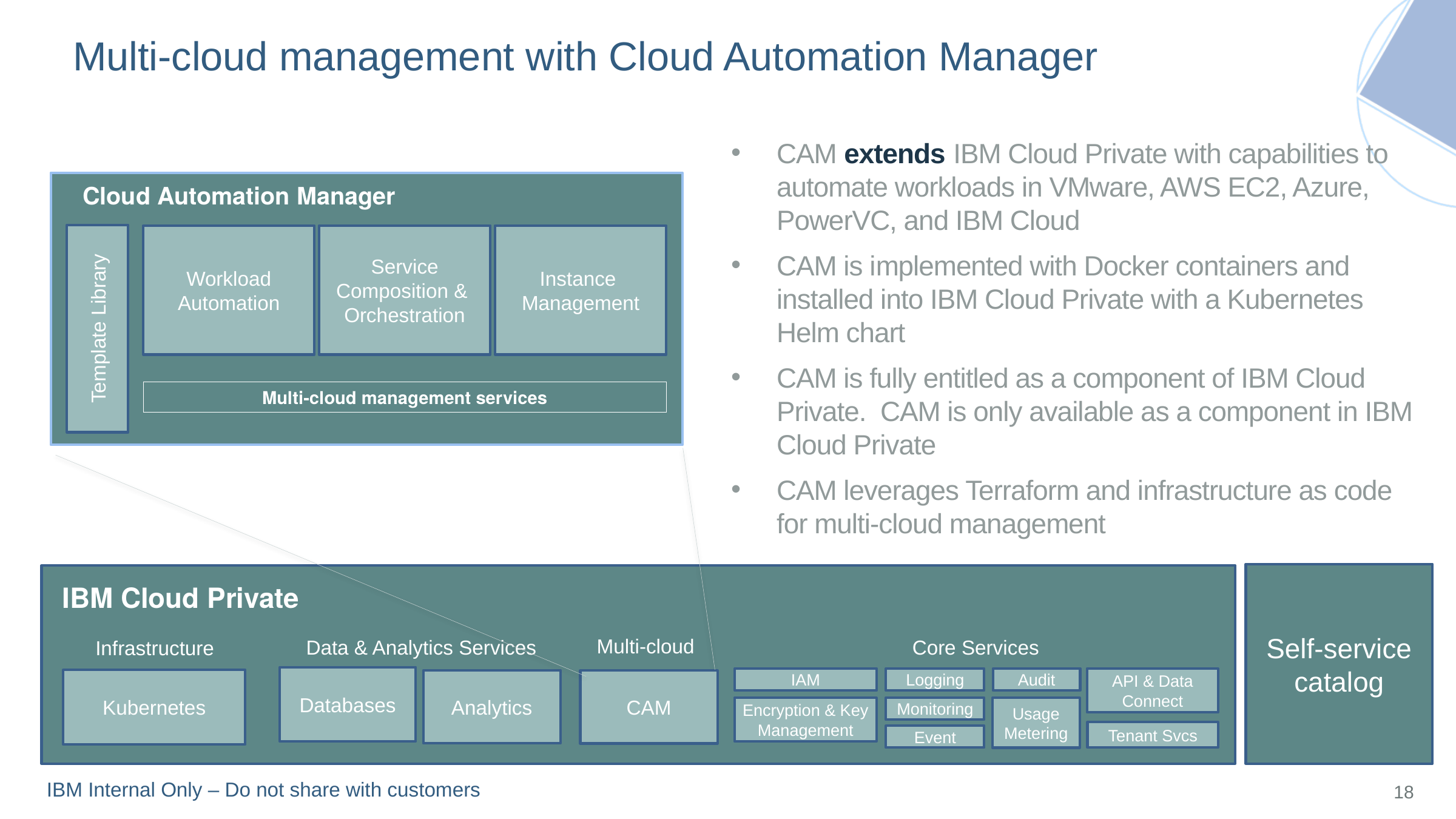

# Multi-cloud management with Cloud Automation Manager
CAM extends IBM Cloud Private with capabilities to automate workloads in VMware, AWS EC2, Azure, PowerVC, and IBM Cloud
CAM is implemented with Docker containers and installed into IBM Cloud Private with a Kubernetes Helm chart
CAM is fully entitled as a component of IBM Cloud Private.  CAM is only available as a component in IBM Cloud Private
CAM leverages Terraform and infrastructure as code for multi-cloud management

Cloud Automation Manager
Template Library
Service Composition &
Orchestration
Workload Automation
Instance
Management

Multi-cloud management services
Self-service catalog

IBM Cloud Private
Multi-cloud
Data & Analytics Services
Core Services
Infrastructure
Databases
IAM
Logging
Audit
API & Data Connect
Kubernetes
Analytics
CAM
Usage
Metering
Encryption & Key Management
Monitoring
Tenant Svcs
Event
18